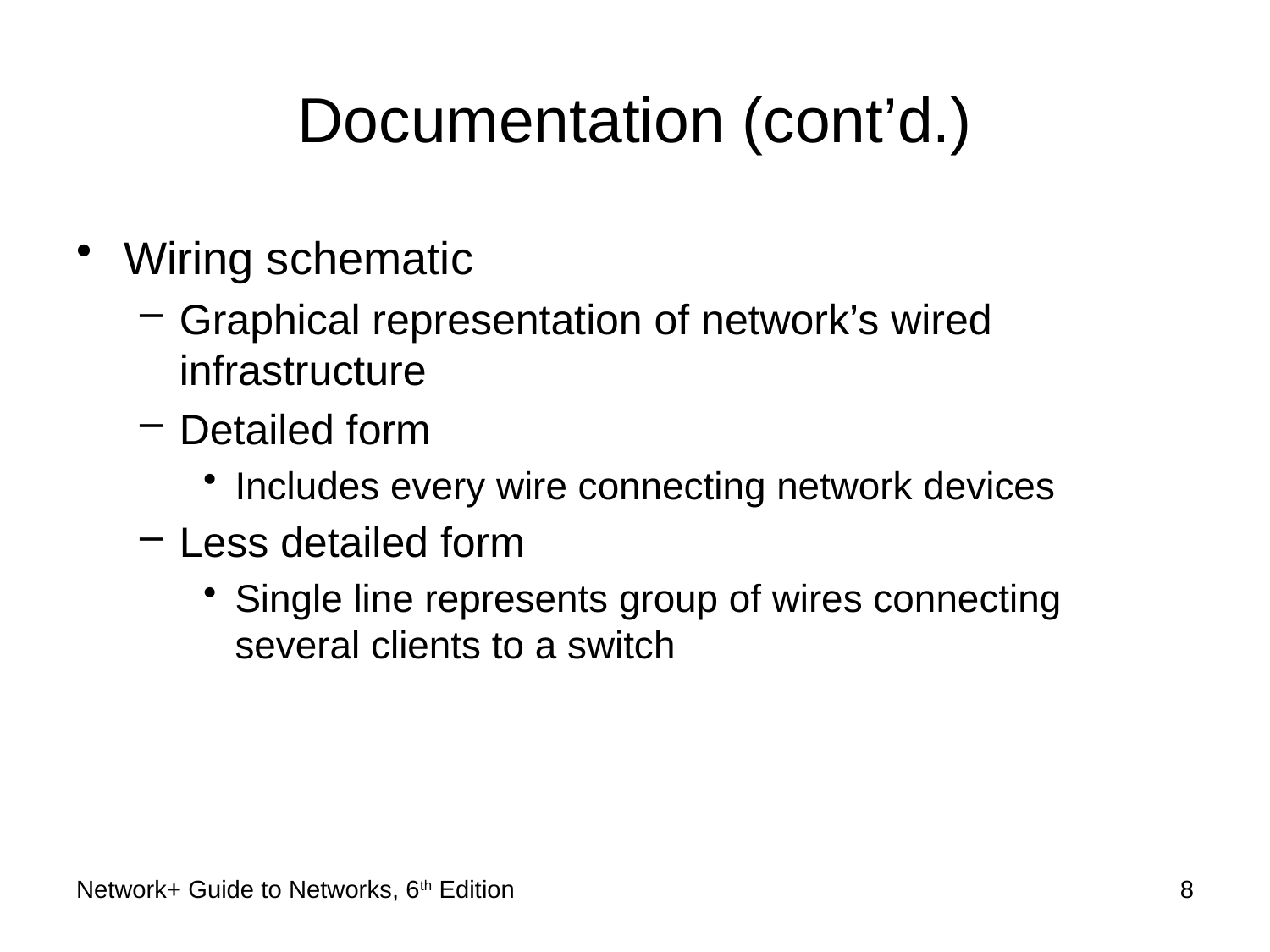

# Documentation (cont’d.)
Wiring schematic
Graphical representation of network’s wired infrastructure
Detailed form
Includes every wire connecting network devices
Less detailed form
Single line represents group of wires connecting several clients to a switch
Network+ Guide to Networks, 6th Edition
8